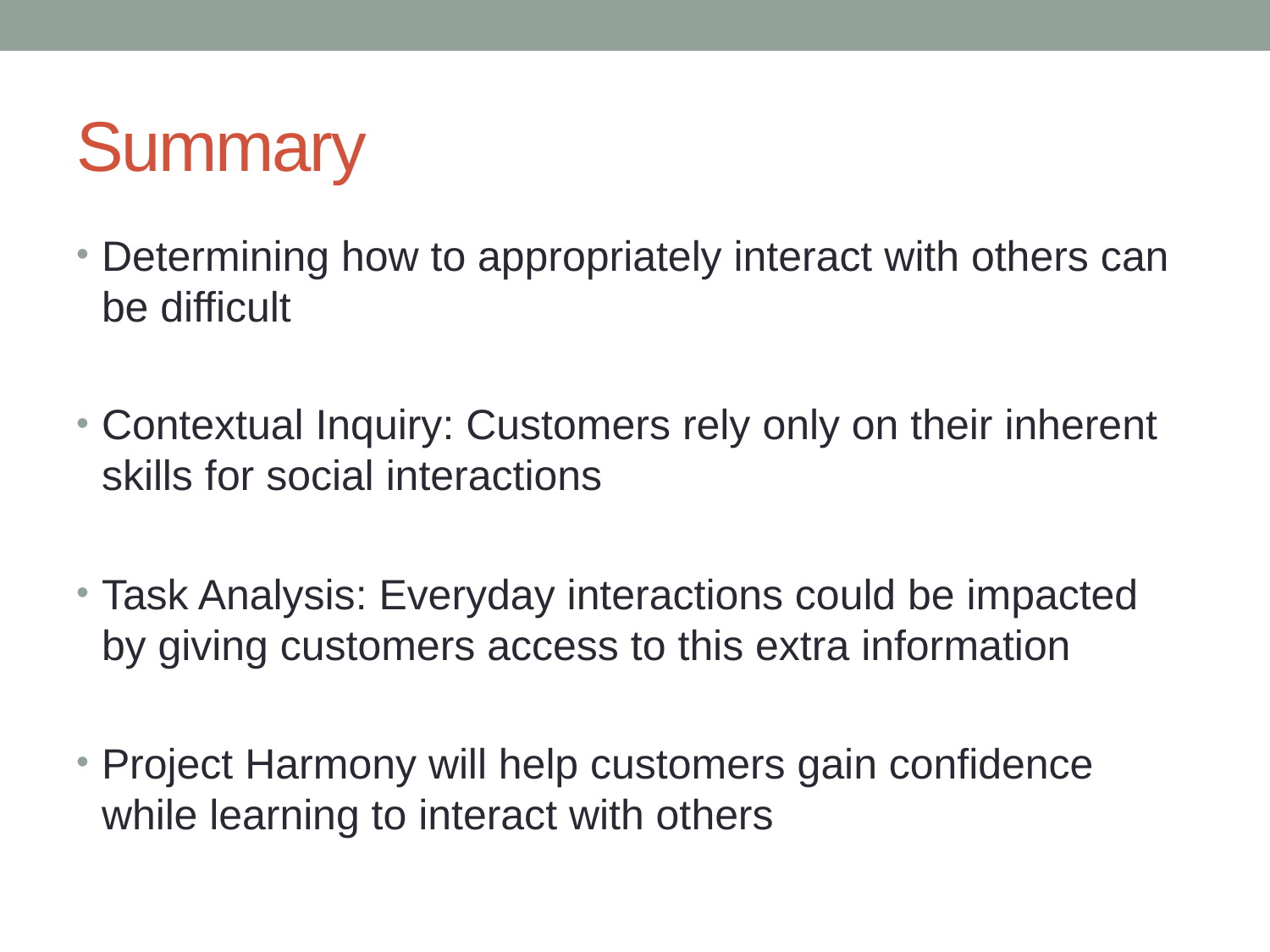

# Summary
Determining how to appropriately interact with others can be difficult

Contextual Inquiry: Customers rely only on their inherent skills for social interactions

Task Analysis: Everyday interactions could be impacted by giving customers access to this extra information

Project Harmony will help customers gain confidence while learning to interact with others